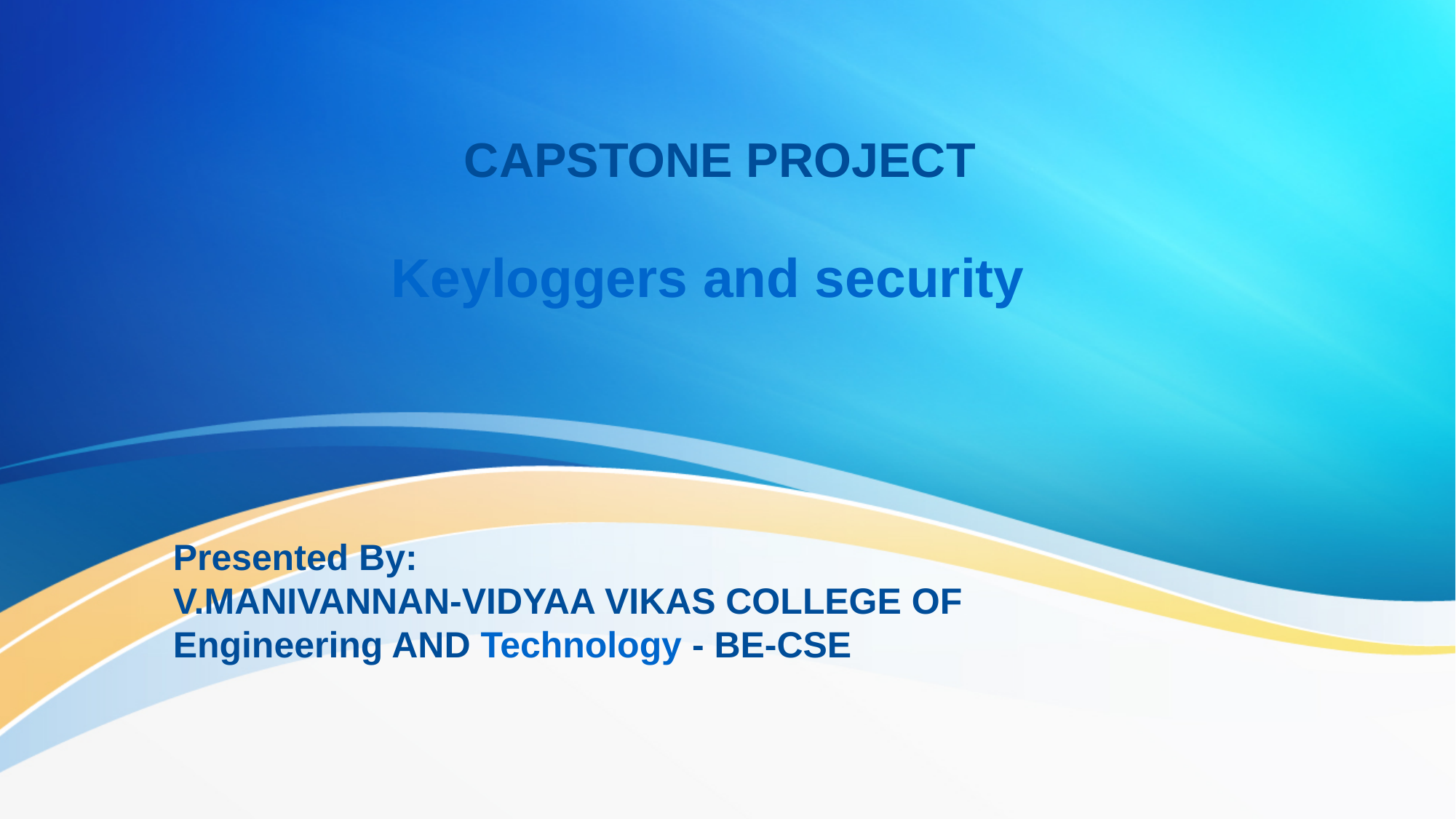

CAPSTONE PROJECT
# Keyloggers and security
Presented By:
V.MANIVANNAN-VIDYAA VIKAS COLLEGE OF Engineering AND Technology - BE-CSE